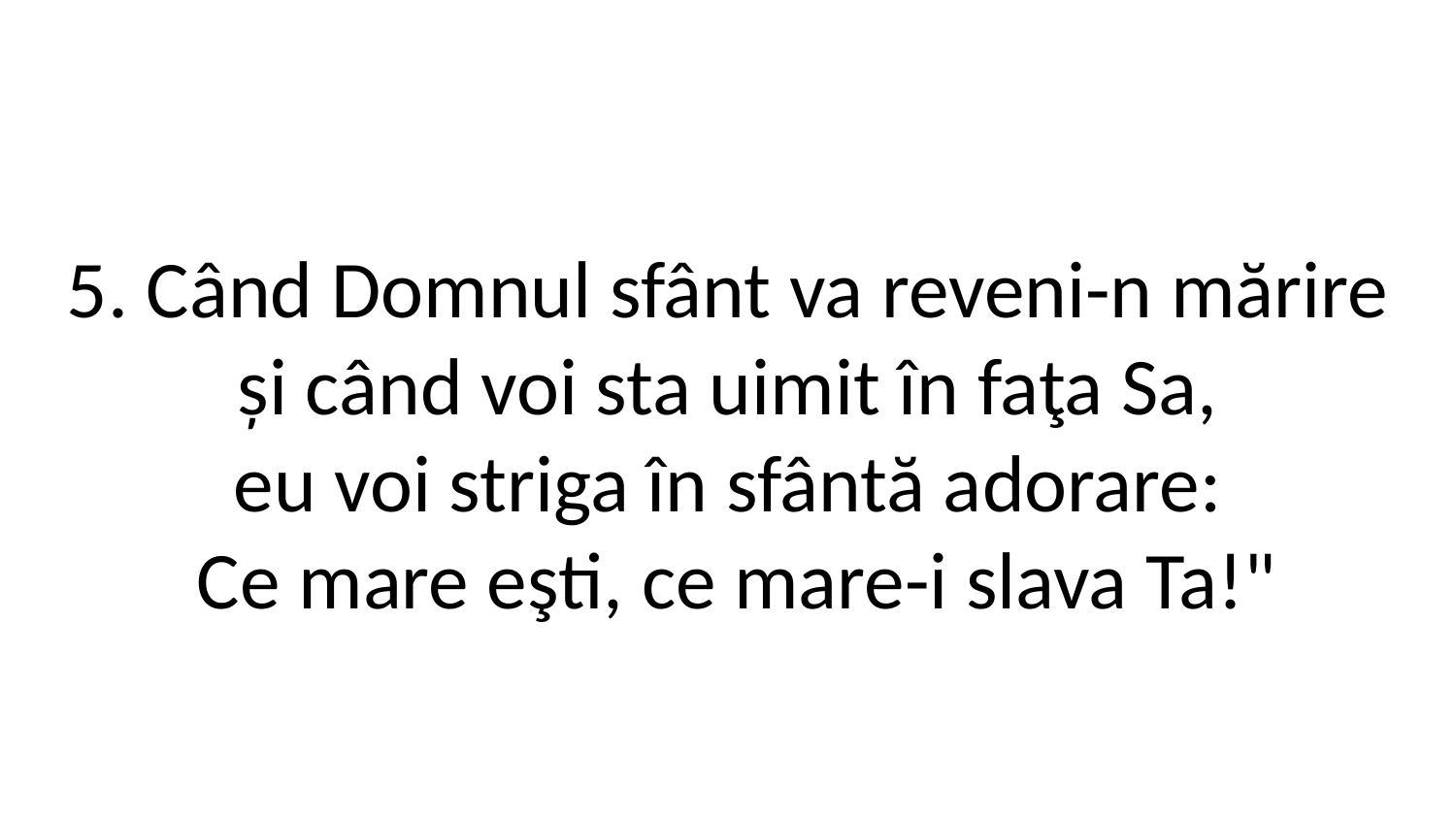

5. Când Domnul sfânt va reveni-n mărire
și când voi sta uimit în faţa Sa,
eu voi striga în sfântă adorare:
 Ce mare eşti, ce mare-i slava Ta!"